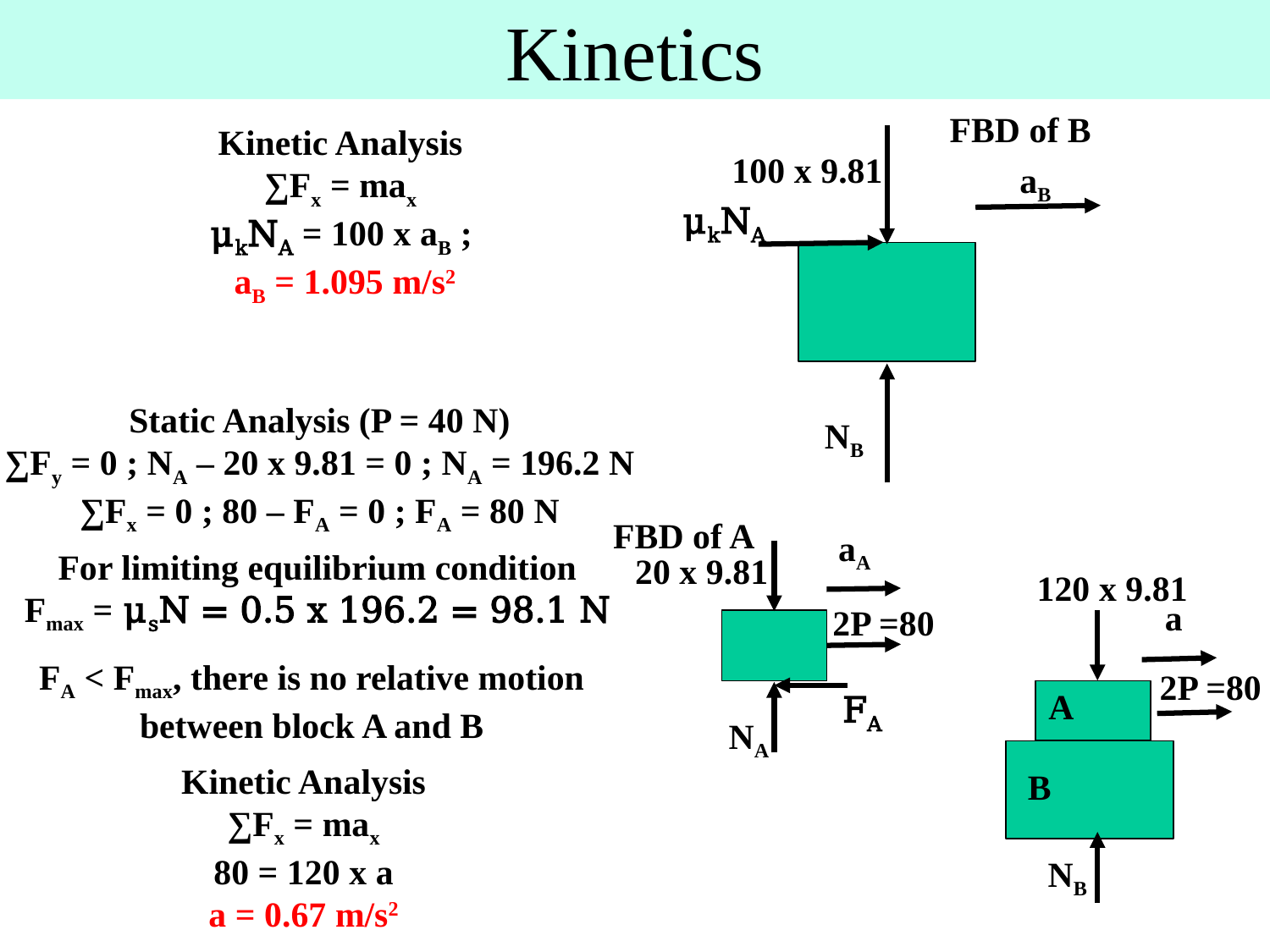

# Kinetics
FBD of B
100 x 9.81
aB
μkNA

NB
Kinetic Analysis
∑Fx = max
μkNA = 100 x aB ;
 aB = 1.095 m/s2
Static Analysis (P = 40 N)
∑Fy = 0 ; NA – 20 x 9.81 = 0 ; NA = 196.2 N
∑Fx = 0 ; 80 – FA = 0 ; FA = 80 N
FBD of A
aA
20 x 9.81
2P =80

FA
NA
For limiting equilibrium condition
Fmax = μsN = 0.5 x 196.2 = 98.1 N
120 x 9.81
a
2P =80
A

B
NB
FA < Fmax, there is no relative motion between block A and B
Kinetic Analysis
∑Fx = max
80 = 120 x a
a = 0.67 m/s2